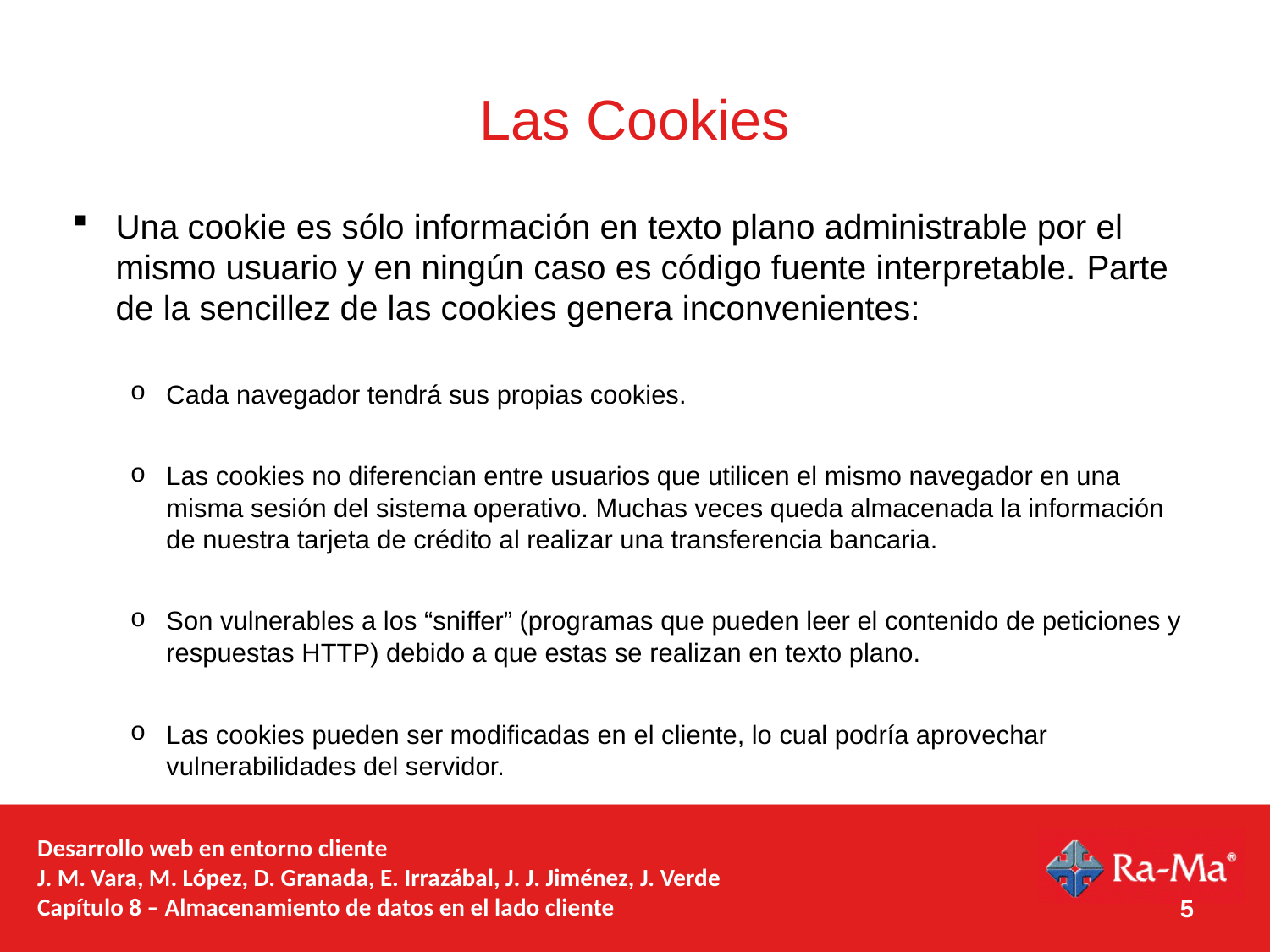

# Las Cookies
Una cookie es sólo información en texto plano administrable por el mismo usuario y en ningún caso es código fuente interpretable. Parte de la sencillez de las cookies genera inconvenientes:

Cada navegador tendrá sus propias cookies.

Las cookies no diferencian entre usuarios que utilicen el mismo navegador en una misma sesión del sistema operativo. Muchas veces queda almacenada la información de nuestra tarjeta de crédito al realizar una transferencia bancaria.

Son vulnerables a los “sniffer” (programas que pueden leer el contenido de peticiones y respuestas HTTP) debido a que estas se realizan en texto plano.

Las cookies pueden ser modificadas en el cliente, lo cual podría aprovechar vulnerabilidades del servidor.
Desarrollo web en entorno cliente
J. M. Vara, M. López, D. Granada, E. Irrazábal, J. J. Jiménez, J. Verde
Capítulo 8 – Almacenamiento de datos en el lado cliente
5